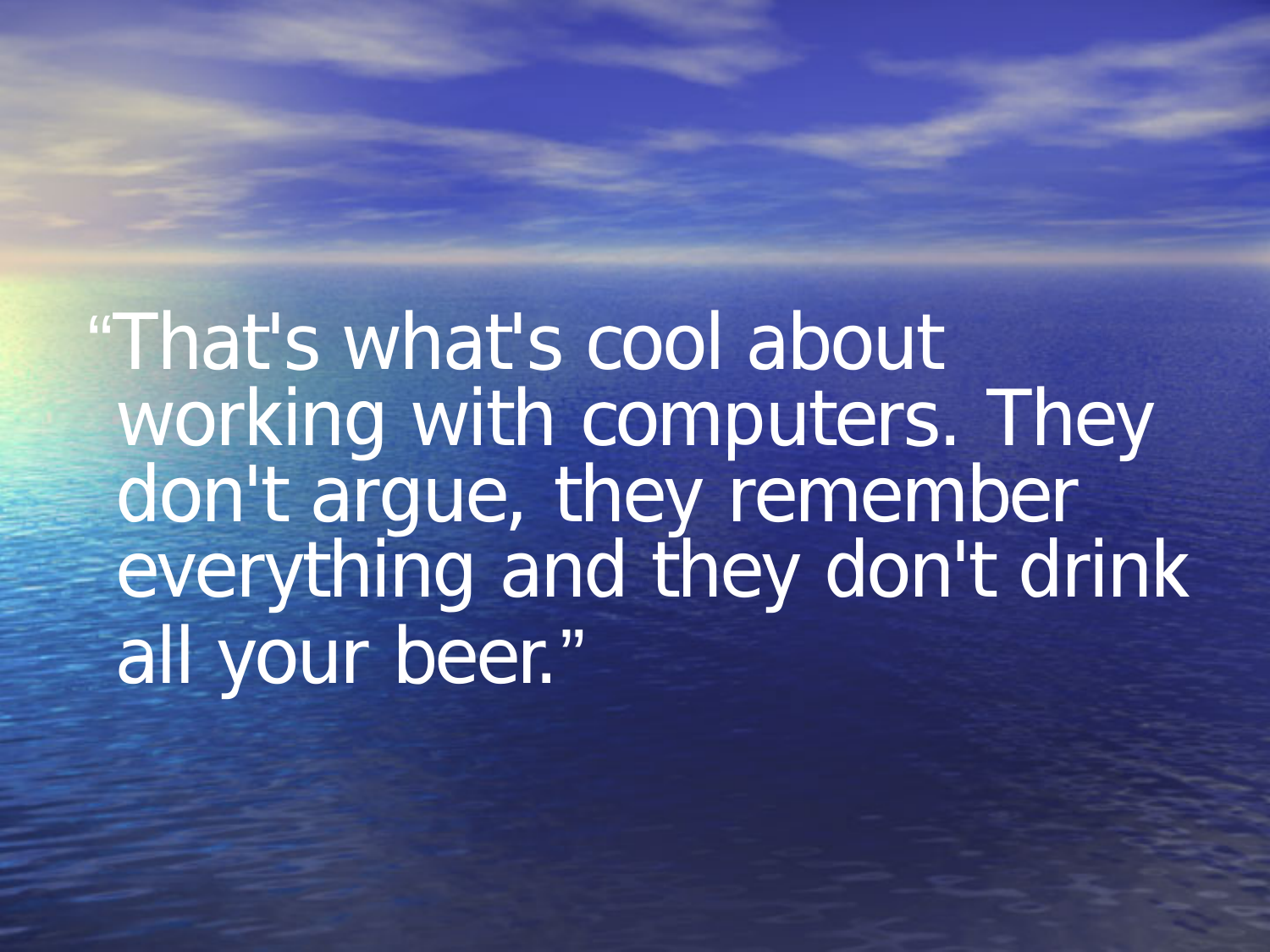

“That's what's cool about working with computers. They don't argue, they remember everything and they don't drink all your beer.”